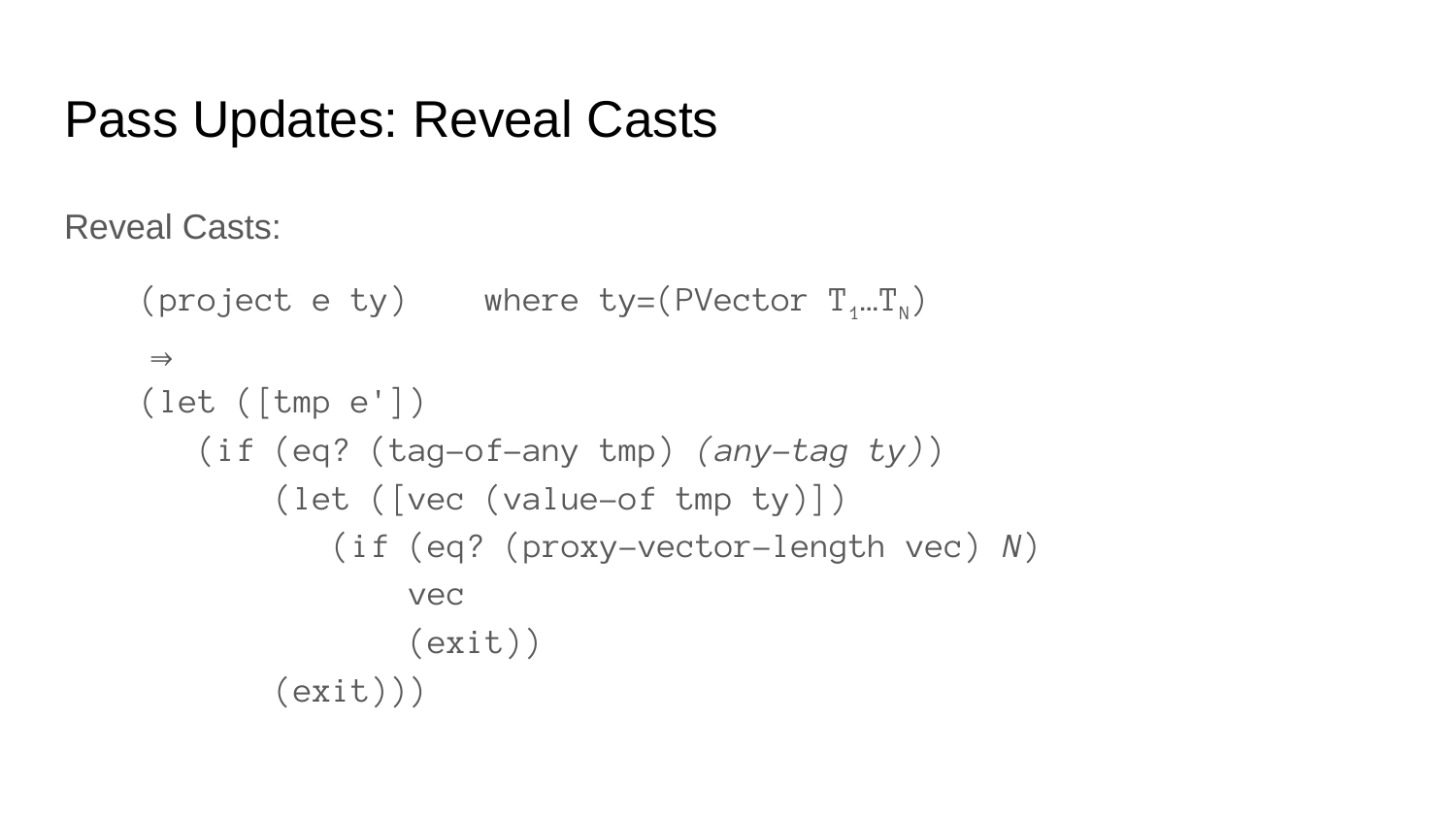

# Pass Updates: Reveal Casts
Reveal Casts:
    (project e ty)    where ty=(PVector T1…TN)
    ⇒
    (let ([tmp e'])
       (if (eq? (tag-of-any tmp) (any-tag ty))
           (let ([vec (value-of tmp ty)])
              (if (eq? (proxy-vector-length vec) N)
                  vec
                  (exit))
           (exit)))